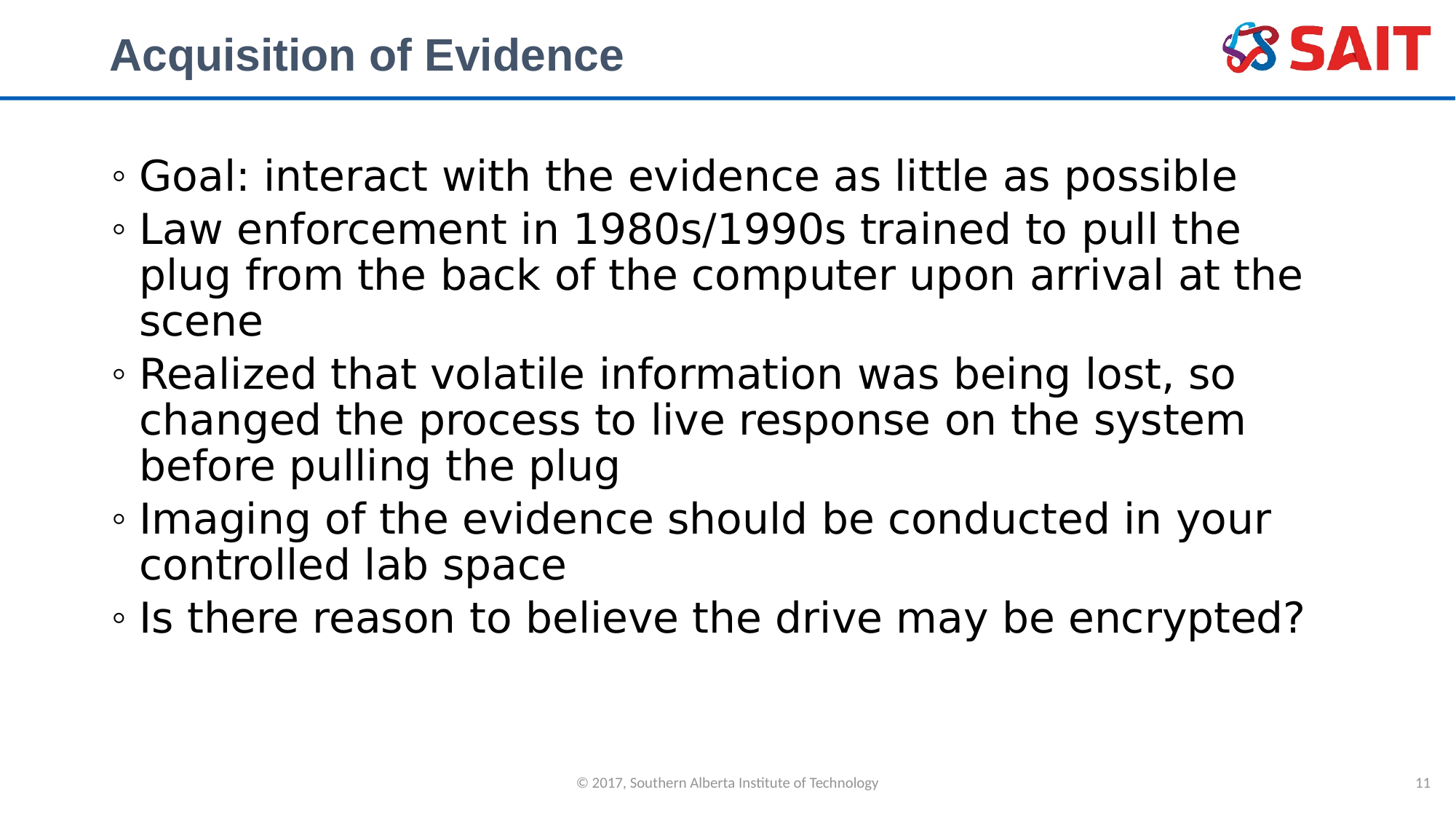

# Acquisition of Evidence
Goal: interact with the evidence as little as possible
Law enforcement in 1980s/1990s trained to pull the plug from the back of the computer upon arrival at the scene
Realized that volatile information was being lost, so changed the process to live response on the system before pulling the plug
Imaging of the evidence should be conducted in your controlled lab space
Is there reason to believe the drive may be encrypted?